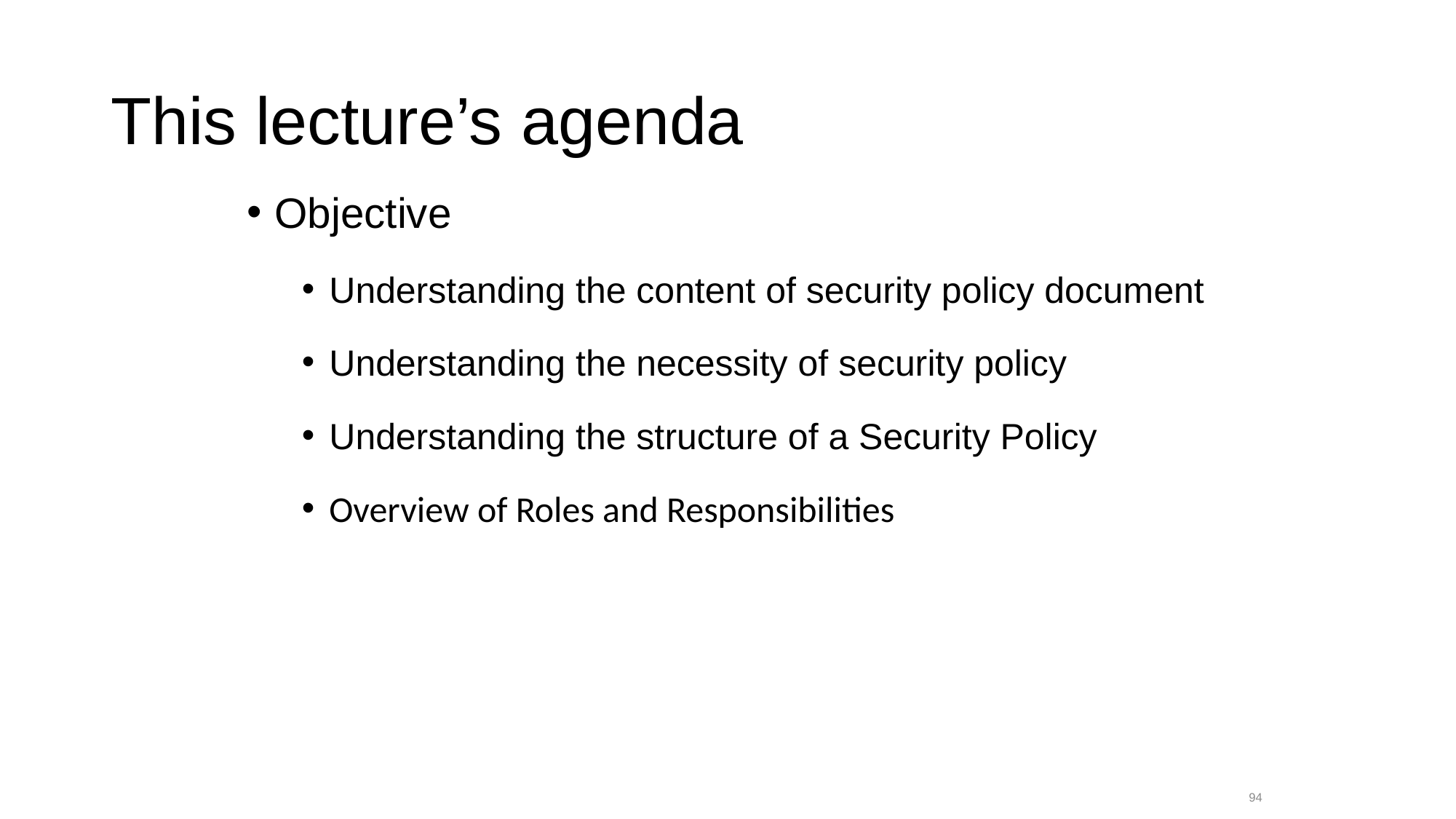

# This lecture’s agenda

Objective
Understanding the content of security policy document
Understanding the necessity of security policy
Understanding the structure of a Security Policy
Overview of Roles and Responsibilities

94